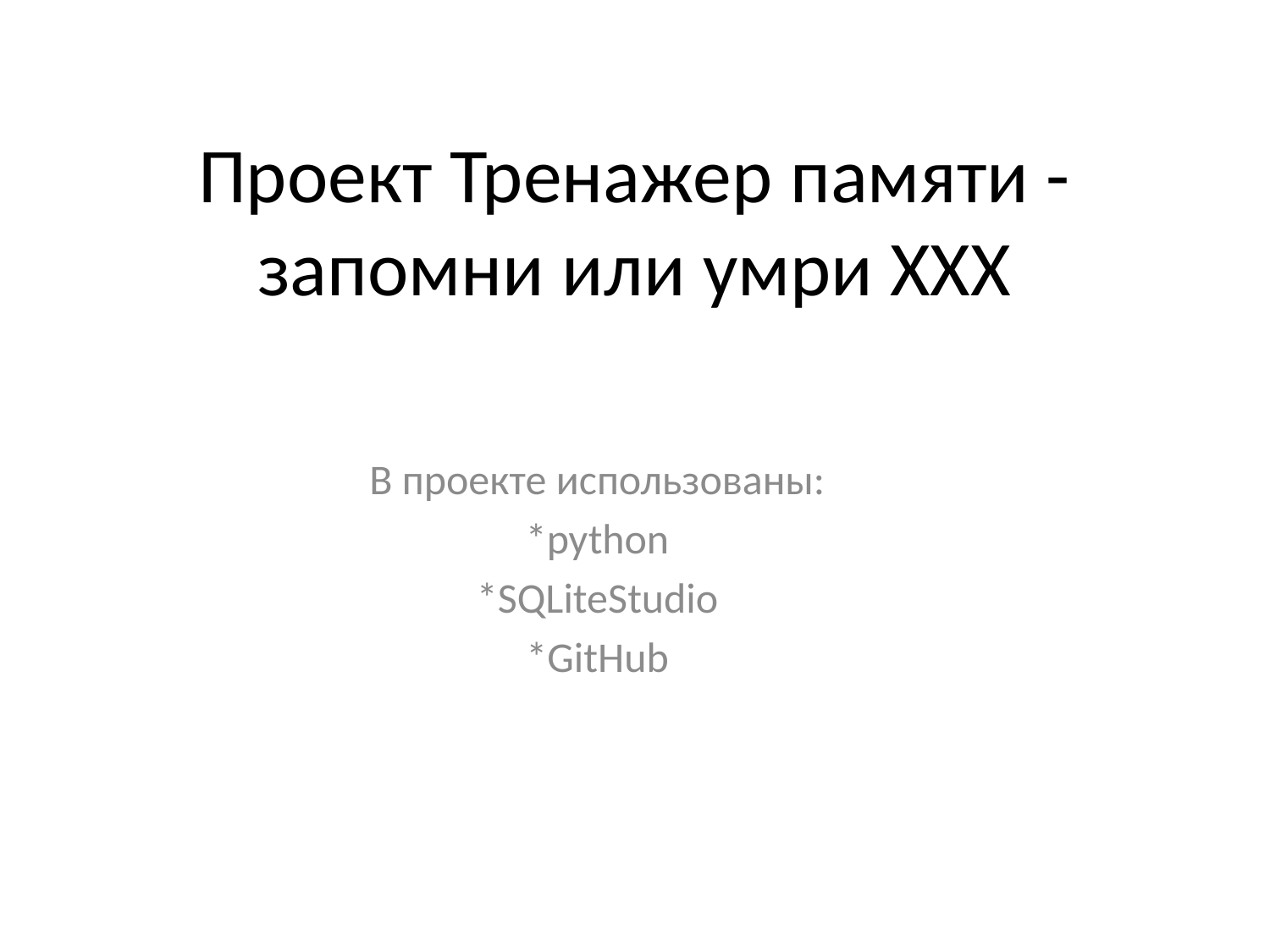

# Проект Тренажер памяти - запомни или умри ХХХ
В проекте использованы:
*python
*SQLiteStudio
*GitHub